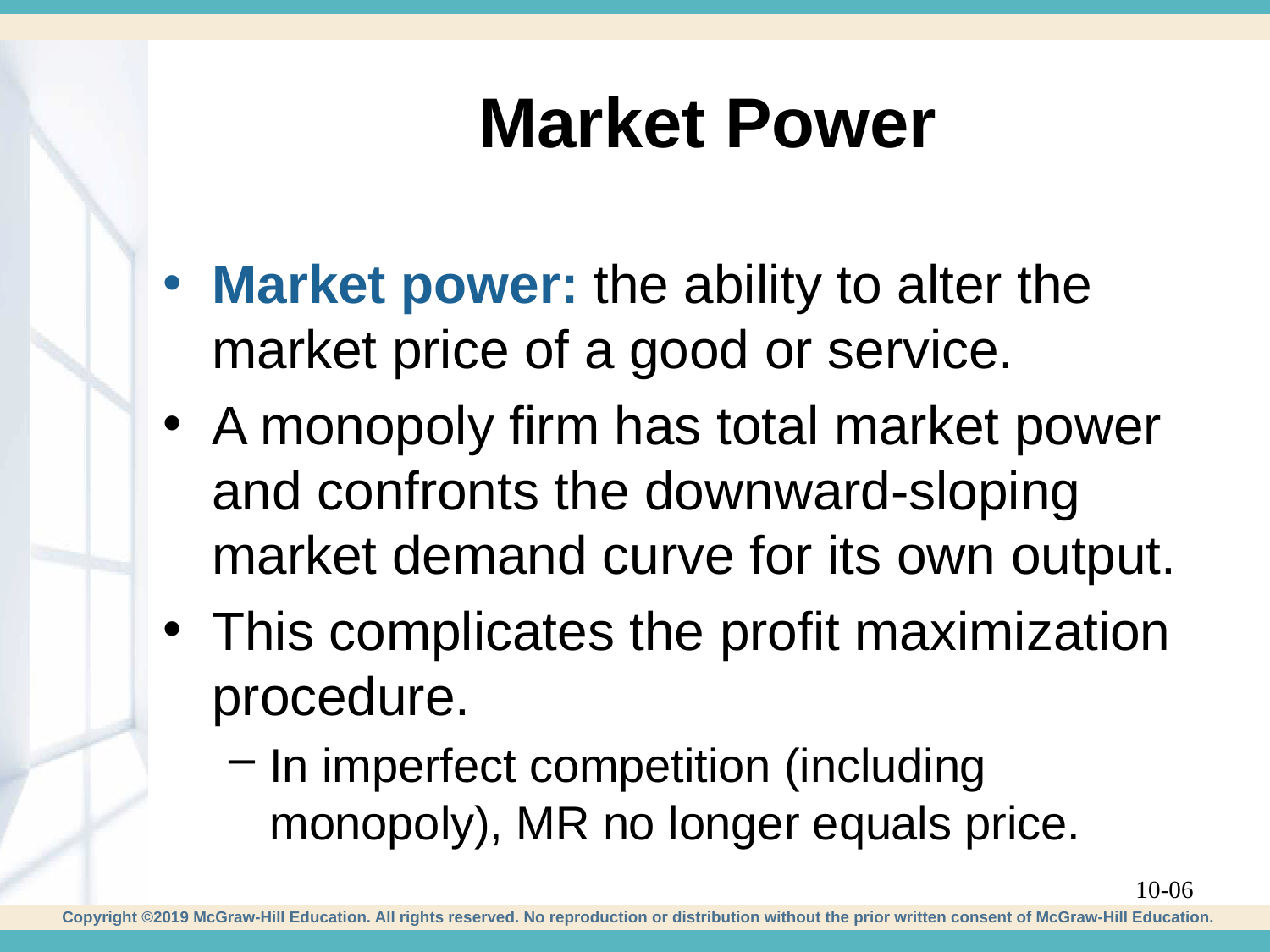

# Market Power
Market power: the ability to alter the market price of a good or service.
A monopoly firm has total market power and confronts the downward-sloping  market demand curve for its own output.
This complicates the profit maximization procedure.
In imperfect competition (including monopoly), MR no longer equals price.

10-06